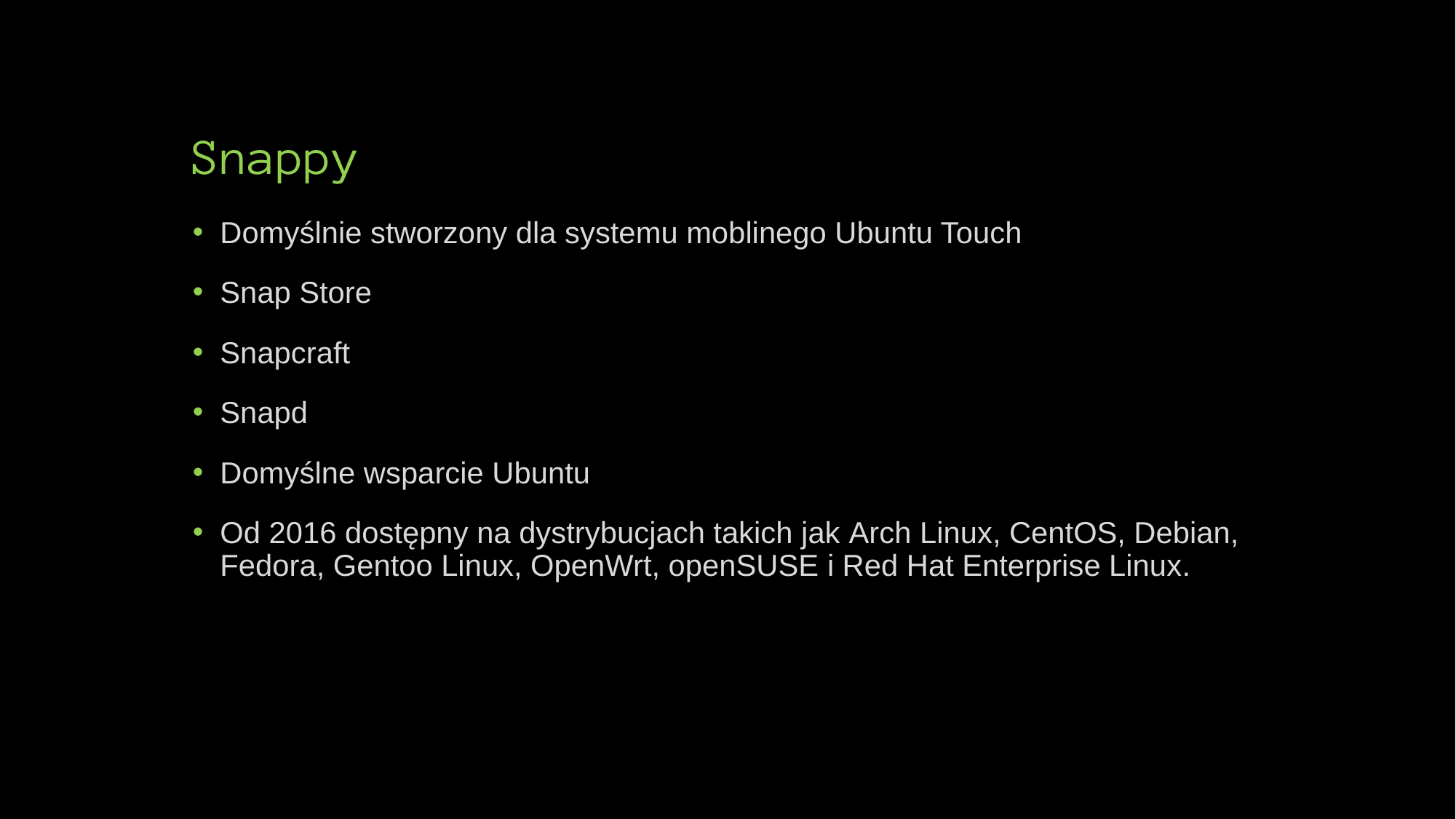

# Snappy
Domyślnie stworzony dla systemu moblinego Ubuntu Touch
Snap Store
Snapcraft
Snapd
Domyślne wsparcie Ubuntu
Od 2016 dostępny na dystrybucjach takich jak Arch Linux, CentOS, Debian, Fedora, Gentoo Linux, OpenWrt, openSUSE i Red Hat Enterprise Linux.